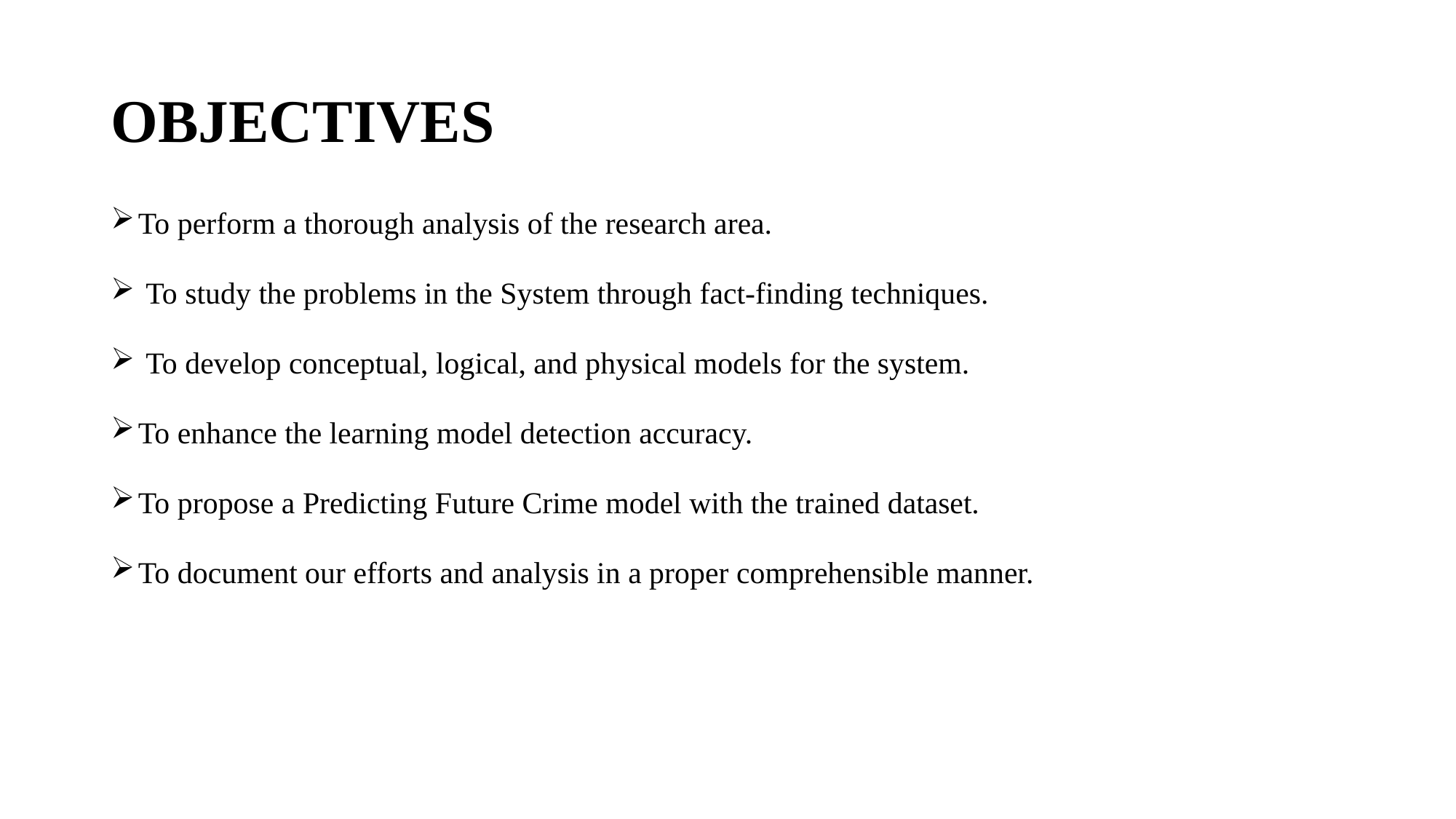

# OBJECTIVES
To perform a thorough analysis of the research area.
 To study the problems in the System through fact-finding techniques.
 To develop conceptual, logical, and physical models for the system.
To enhance the learning model detection accuracy.
To propose a Predicting Future Crime model with the trained dataset.
To document our efforts and analysis in a proper comprehensible manner.